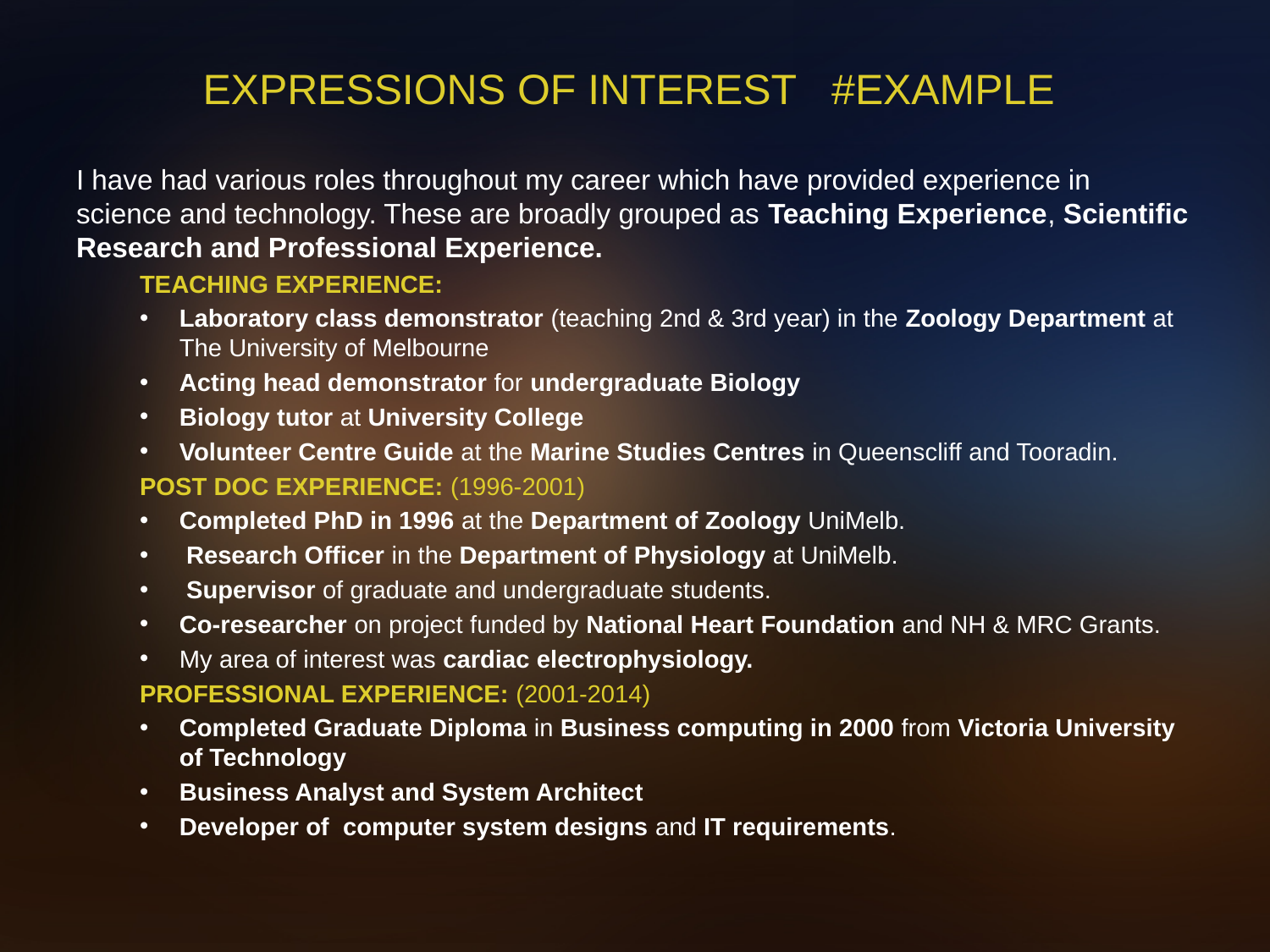

# Expressions of Interest   #Example
I have had various roles throughout my career which have provided experience in science and technology. These are broadly grouped as Teaching Experience, Scientific Research and Professional Experience.
TEACHING EXPERIENCE:
Laboratory class demonstrator (teaching 2nd & 3rd year) in the Zoology Department at The University of Melbourne
Acting head demonstrator for undergraduate Biology
Biology tutor at University College
Volunteer Centre Guide at the Marine Studies Centres in Queenscliff and Tooradin.
POST DOC EXPERIENCE: (1996-2001)
Completed PhD in 1996 at the Department of Zoology UniMelb.
 Research Officer in the Department of Physiology at UniMelb.
 Supervisor of graduate and undergraduate students.
Co-researcher on project funded by National Heart Foundation and NH & MRC Grants.
My area of interest was cardiac electrophysiology.
PROFESSIONAL EXPERIENCE: (2001-2014)
Completed Graduate Diploma in Business computing in 2000 from Victoria University of Technology
Business Analyst and System Architect
Developer of  computer system designs and IT requirements.